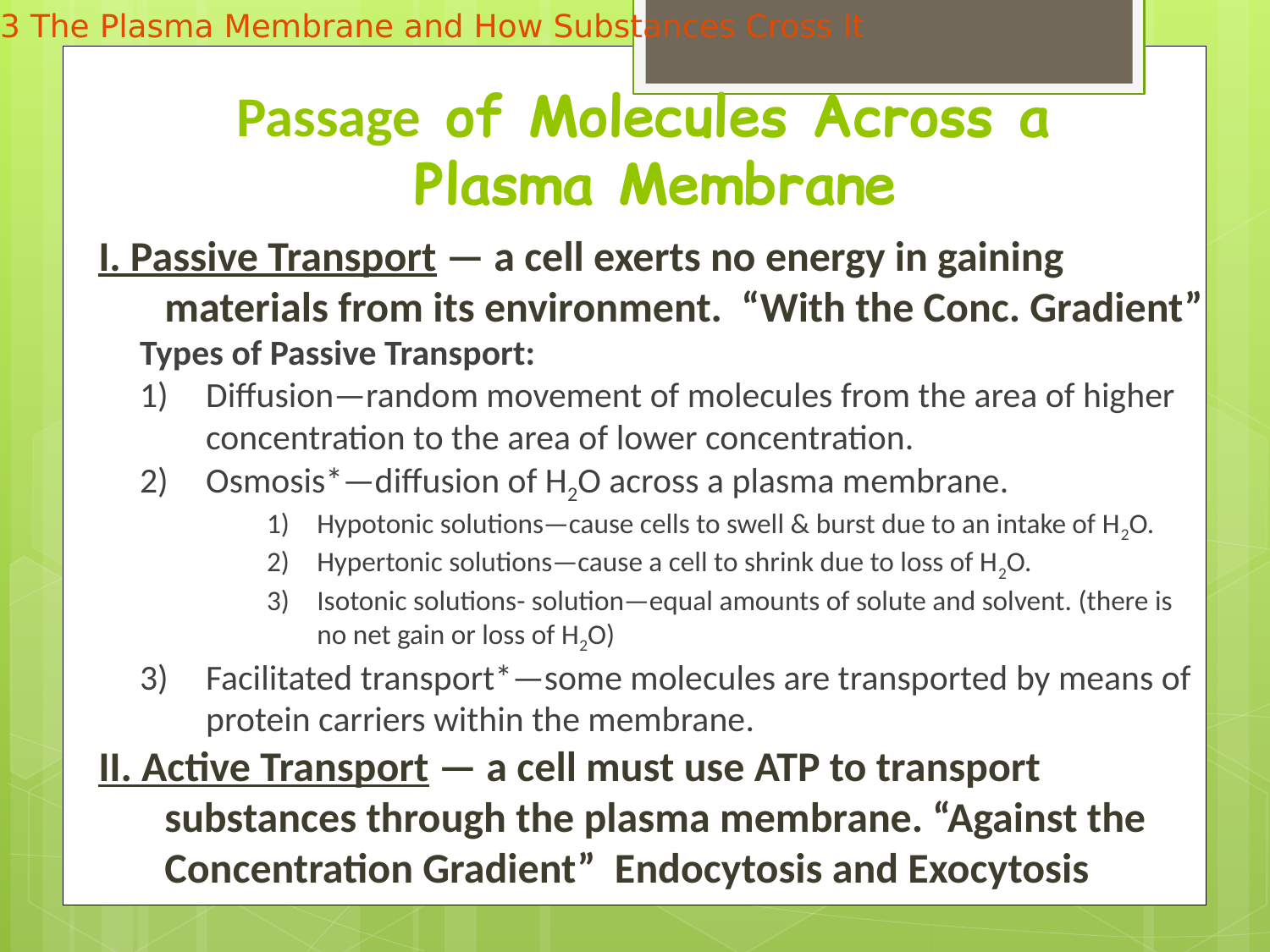

3.3 The Plasma Membrane and How Substances Cross It
# Passage of Molecules Across a Plasma Membrane
I. Passive Transport — a cell exerts no energy in gaining materials from its environment.  “With the Conc. Gradient”
Types of Passive Transport:
Diffusion—random movement of molecules from the area of higher concentration to the area of lower concentration.
Osmosis*—diffusion of H2O across a plasma membrane.
Hypotonic solutions—cause cells to swell & burst due to an intake of H2O.
Hypertonic solutions—cause a cell to shrink due to loss of H2O.
Isotonic solutions- solution—equal amounts of solute and solvent. (there is no net gain or loss of H2O)
Facilitated transport*—some molecules are transported by means of protein carriers within the membrane.
II. Active Transport — a cell must use ATP to transport substances through the plasma membrane. “Against the Concentration Gradient”  Endocytosis and Exocytosis